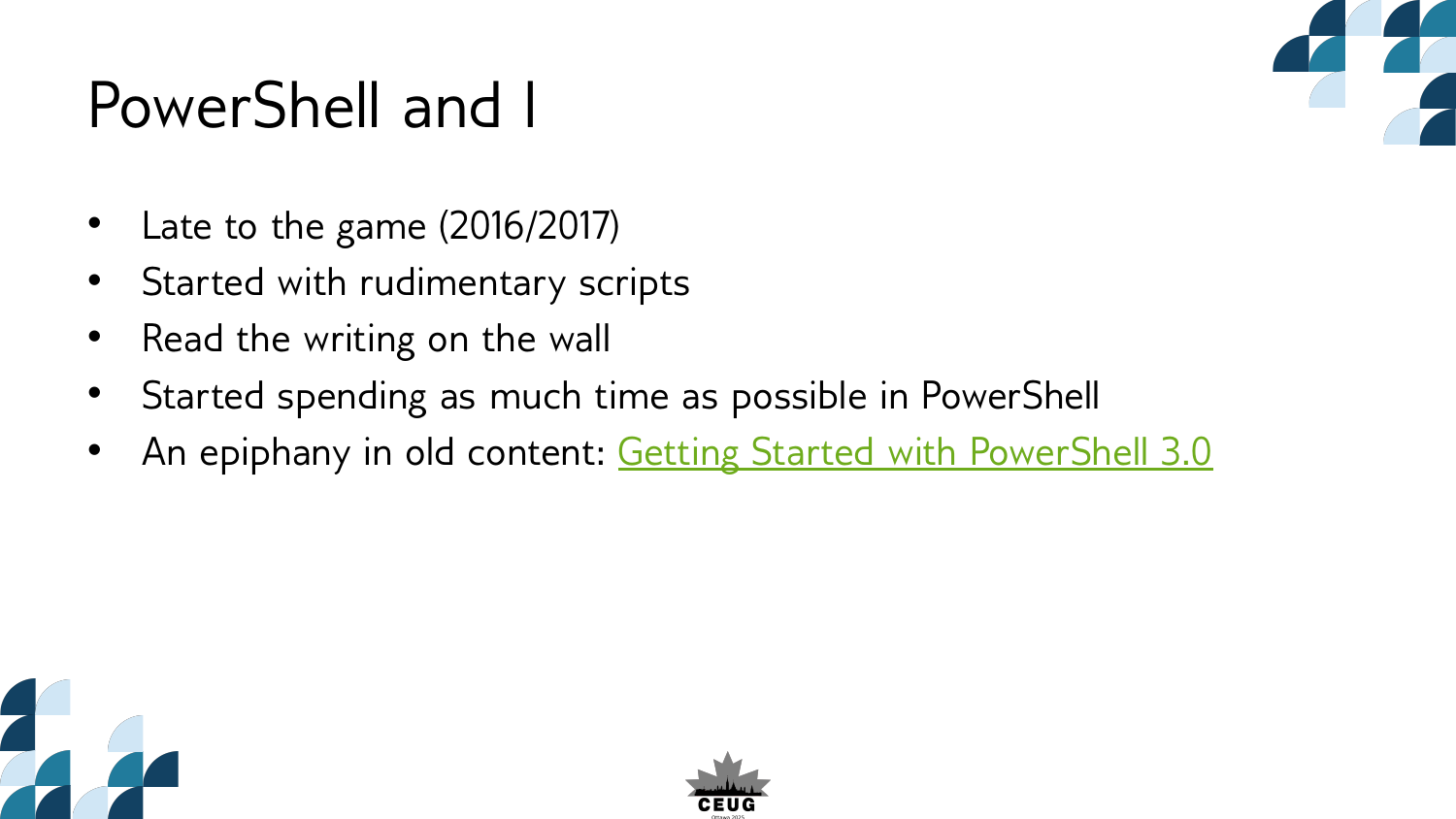

# PowerShell and I
Late to the game (2016/2017)
Started with rudimentary scripts
Read the writing on the wall
Started spending as much time as possible in PowerShell
An epiphany in old content: Getting Started with PowerShell 3.0